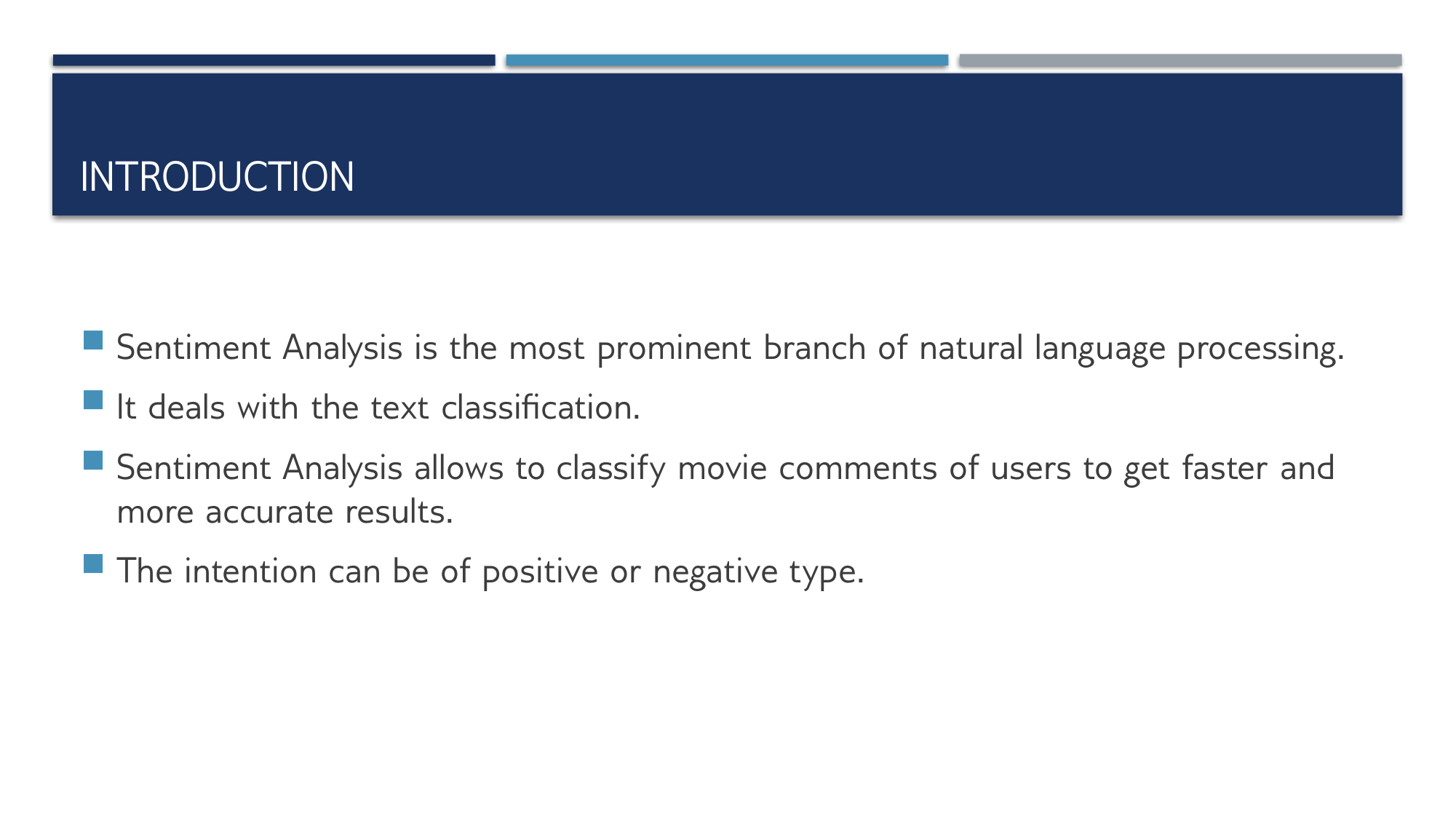

# INTRODUCTION
Sentiment Analysis is the most prominent branch of natural language processing.
It deals with the text classification.
Sentiment Analysis allows to classify movie comments of users to get faster and more accurate results.
The intention can be of positive or negative type.